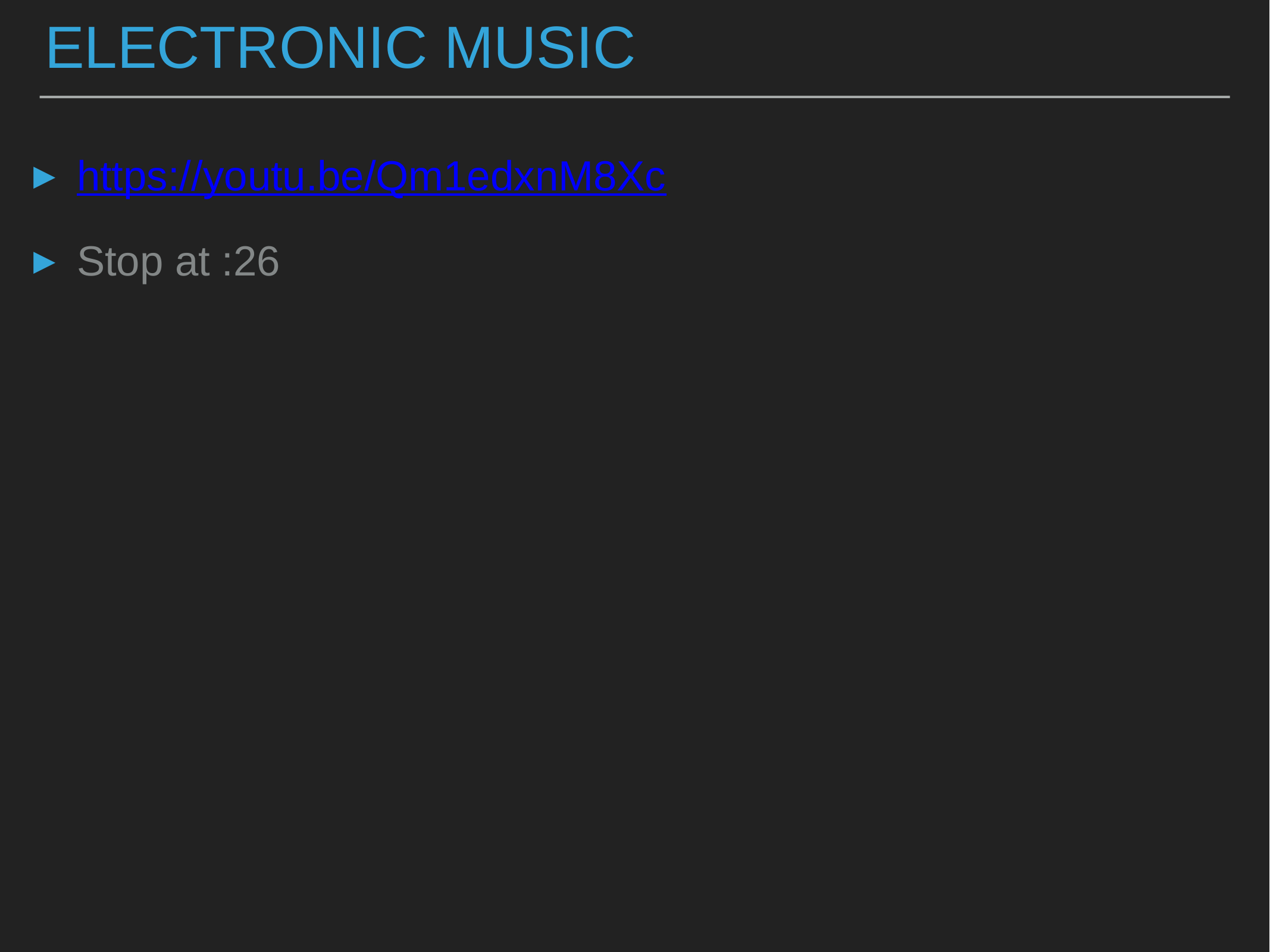

# Electronic music
https://youtu.be/Qm1edxnM8Xc
Stop at :26